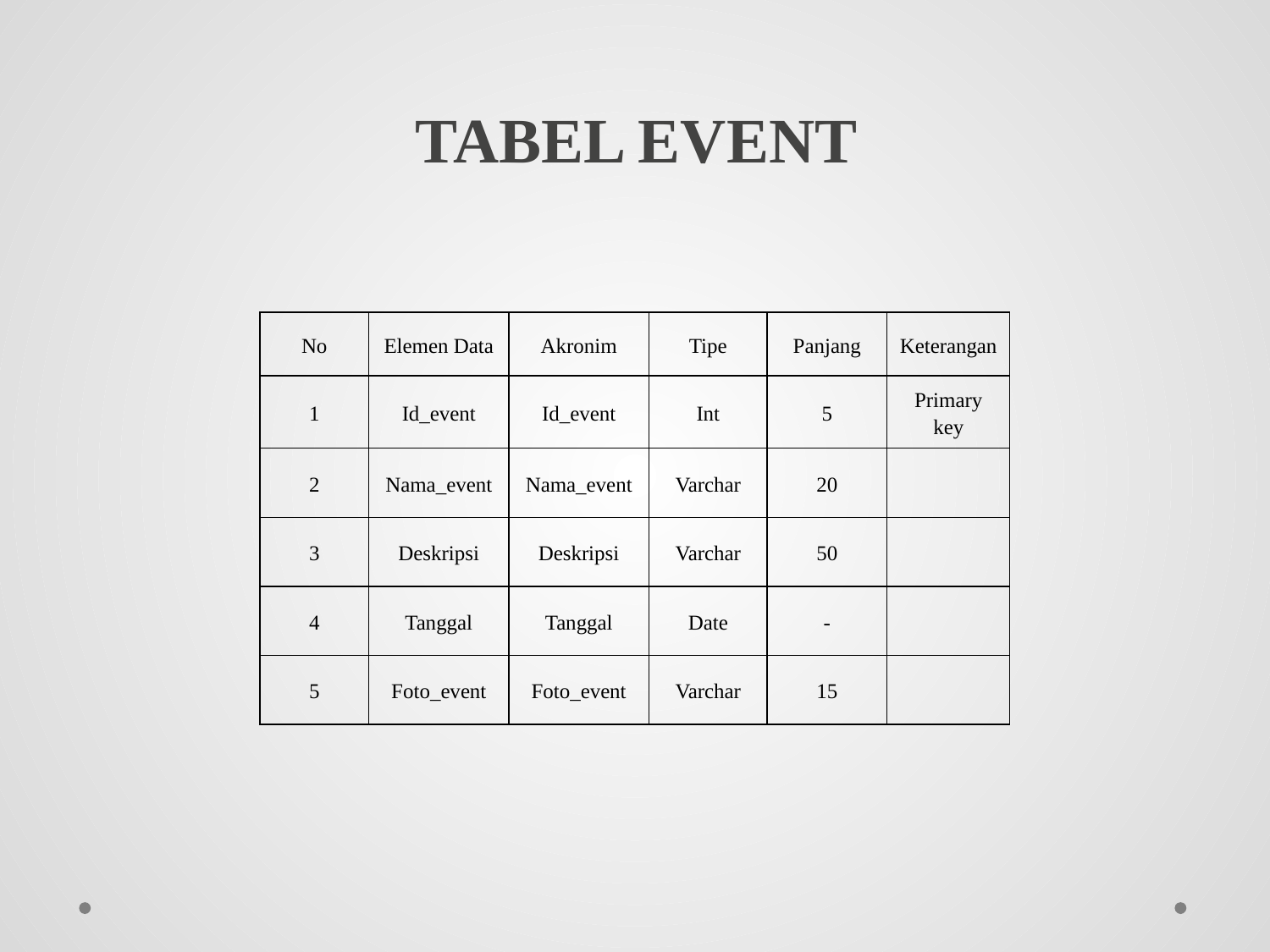

# TABEL EVENT
| No | Elemen Data | Akronim | Tipe | Panjang | Keterangan |
| --- | --- | --- | --- | --- | --- |
| 1 | Id\_event | Id\_event | Int | 5 | Primary key |
| 2 | Nama\_event | Nama\_event | Varchar | 20 |  |
| 3 | Deskripsi | Deskripsi | Varchar | 50 |  |
| 4 | Tanggal | Tanggal | Date | - |  |
| 5 | Foto\_event | Foto\_event | Varchar | 15 |  |